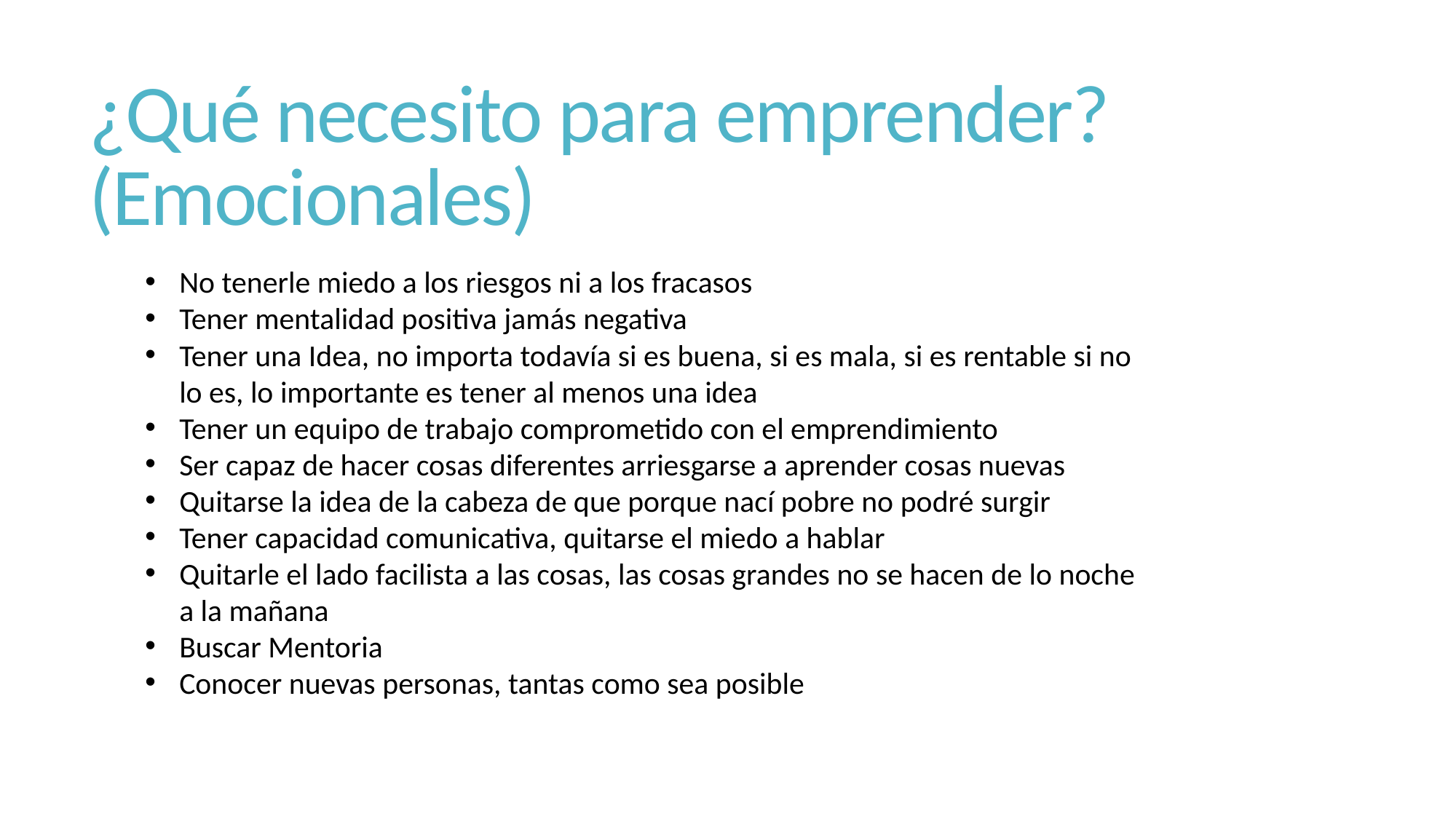

# ¿Qué necesito para emprender?(Emocionales)
No tenerle miedo a los riesgos ni a los fracasos
Tener mentalidad positiva jamás negativa
Tener una Idea, no importa todavía si es buena, si es mala, si es rentable si no lo es, lo importante es tener al menos una idea
Tener un equipo de trabajo comprometido con el emprendimiento
Ser capaz de hacer cosas diferentes arriesgarse a aprender cosas nuevas
Quitarse la idea de la cabeza de que porque nací pobre no podré surgir
Tener capacidad comunicativa, quitarse el miedo a hablar
Quitarle el lado facilista a las cosas, las cosas grandes no se hacen de lo noche a la mañana
Buscar Mentoria
Conocer nuevas personas, tantas como sea posible